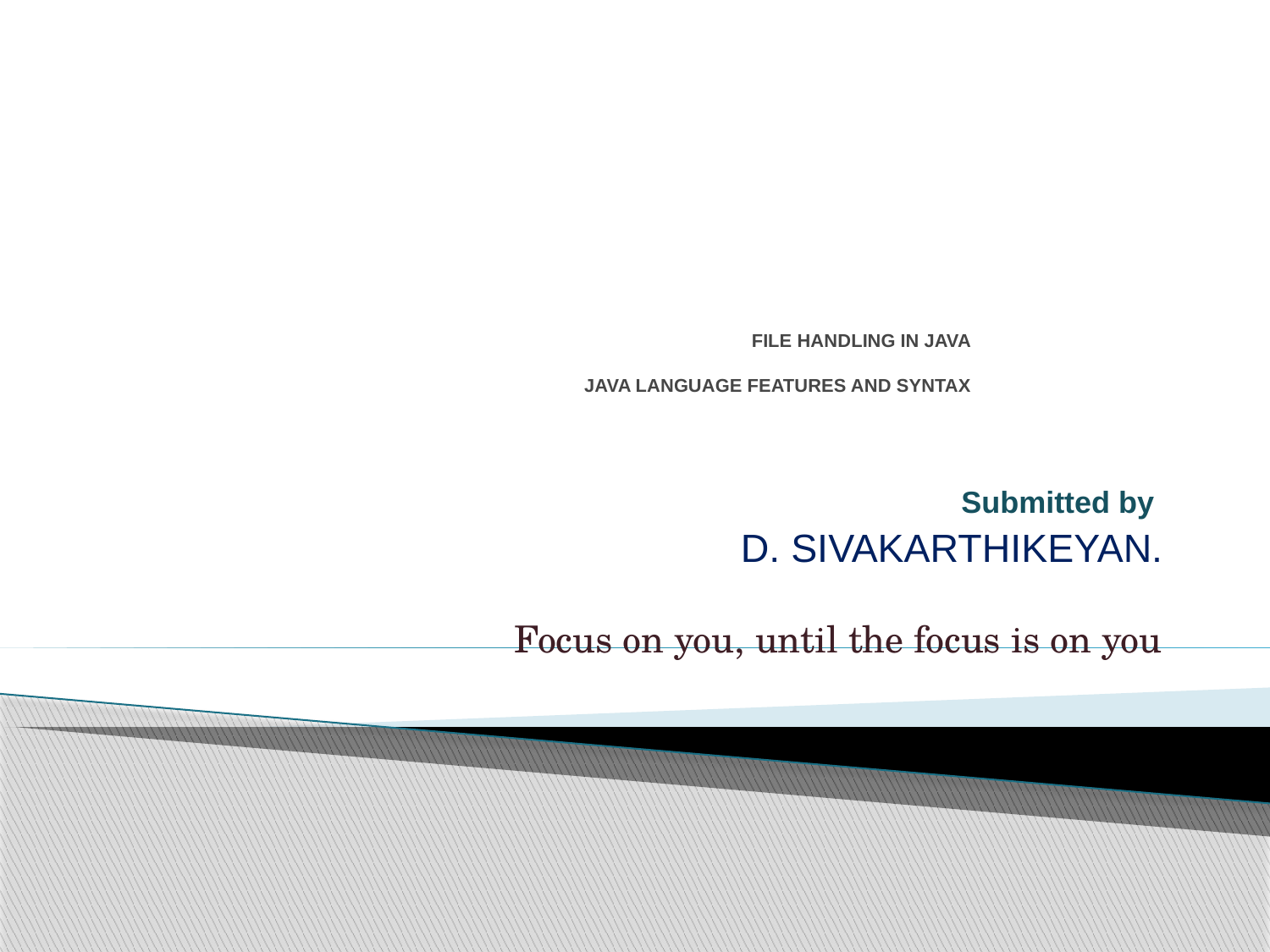

# FILE HANDLING IN JAVA JAVA LANGUAGE FEATURES AND SYNTAX
Submitted by
D. SIVAKARTHIKEYAN.

Focus on you, until the focus is on you